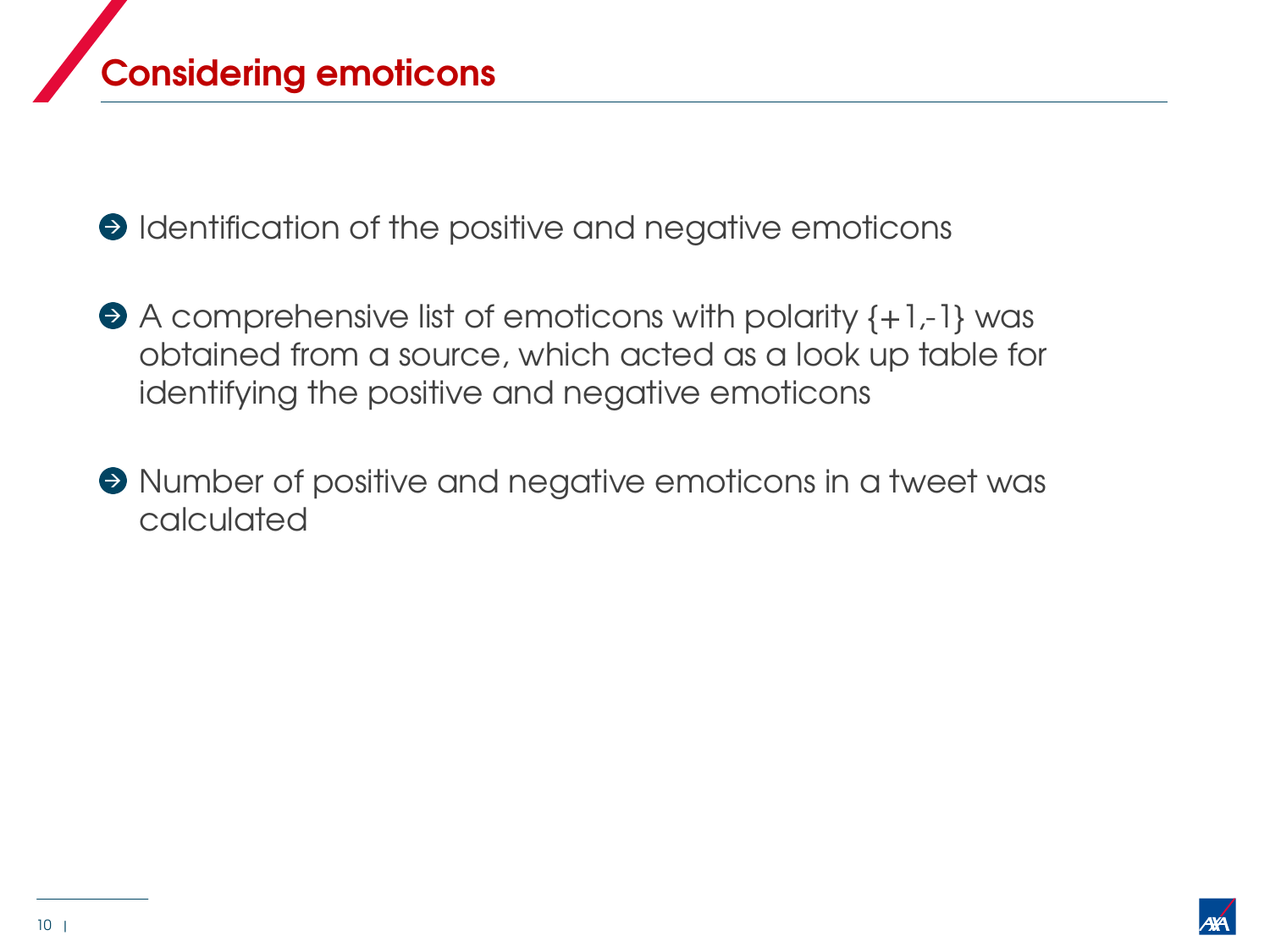

# Considering emoticons
Identification of the positive and negative emoticons

A comprehensive list of emoticons with polarity {+1,-1} was obtained from a source, which acted as a look up table for identifying the positive and negative emoticons

Number of positive and negative emoticons in a tweet was calculated
10   |